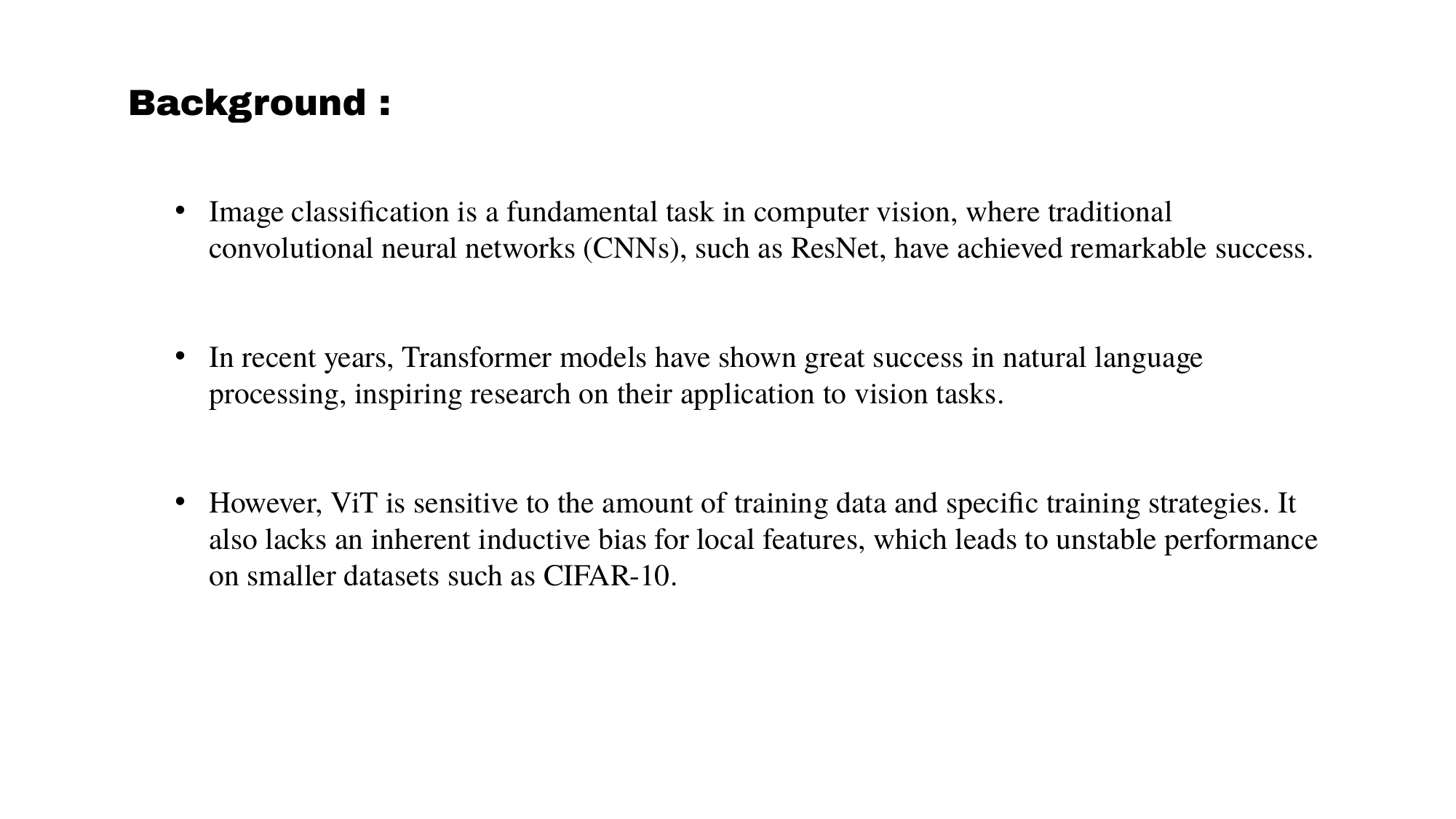

Background :
Image classification is a fundamental task in computer vision, where traditional convolutional neural networks (CNNs), such as ResNet, have achieved remarkable success.

In recent years, Transformer models have shown great success in natural language processing, inspiring research on their application to vision tasks.

However, ViT is sensitive to the amount of training data and specific training strategies. It also lacks an inherent inductive bias for local features, which leads to unstable performance on smaller datasets such as CIFAR-10.